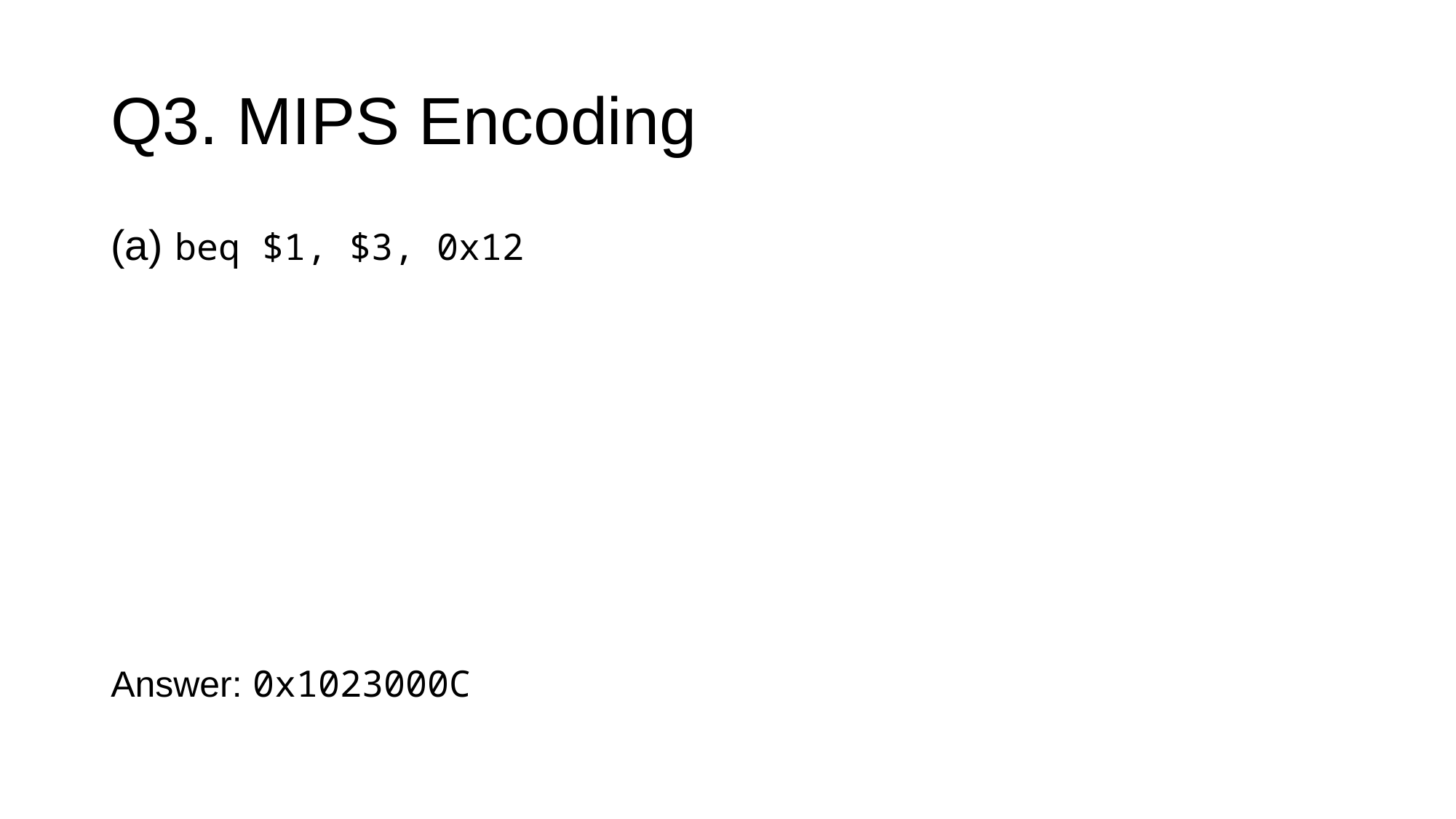

# Q3. MIPS Encoding
(a) beq $1, $3, 0x12

Answer: 0x1023000C